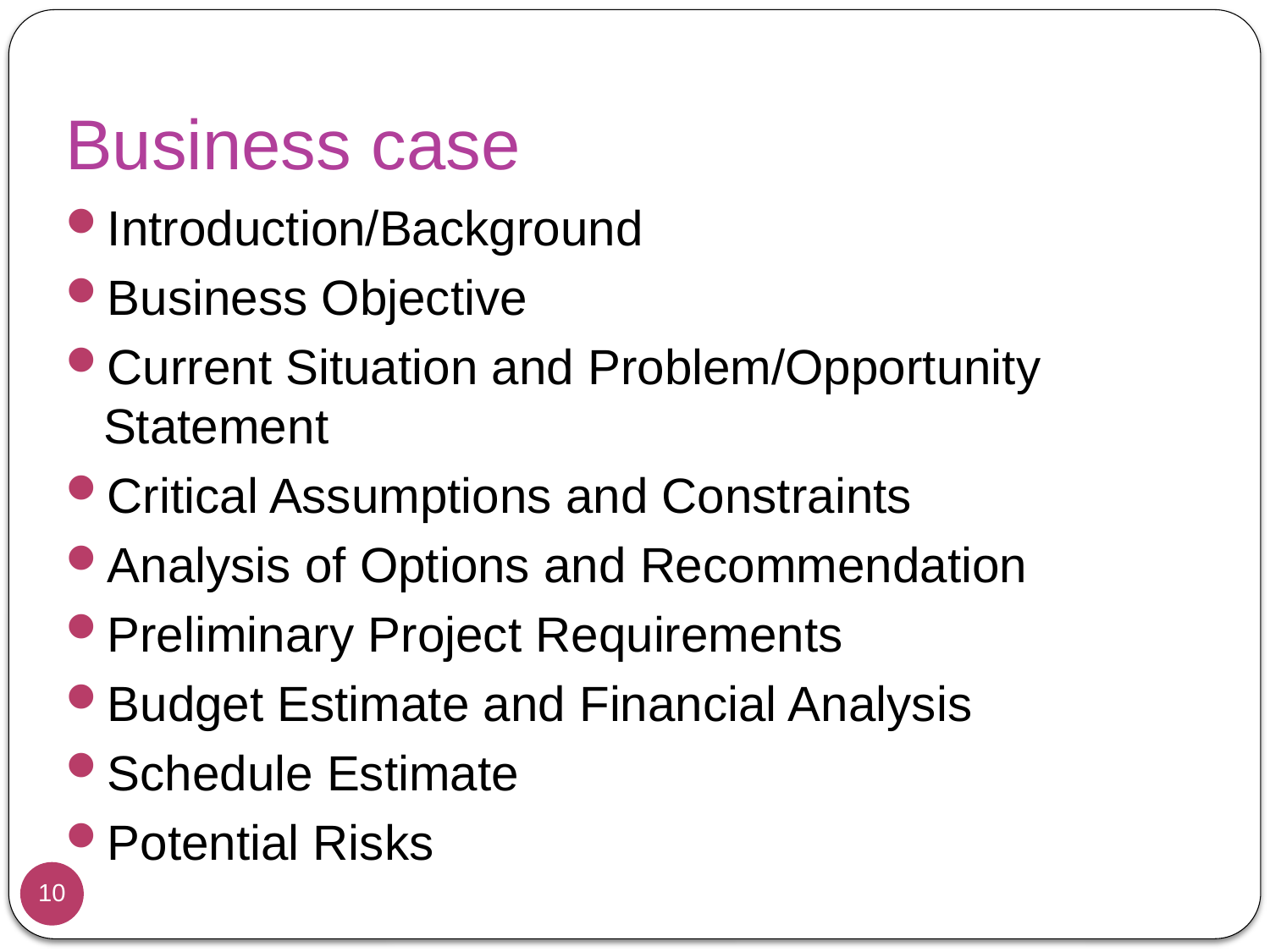

# Business case
Introduction/Background
Business Objective
Current Situation and Problem/Opportunity Statement
Critical Assumptions and Constraints
Analysis of Options and Recommendation
Preliminary Project Requirements
Budget Estimate and Financial Analysis
Schedule Estimate
Potential Risks

10